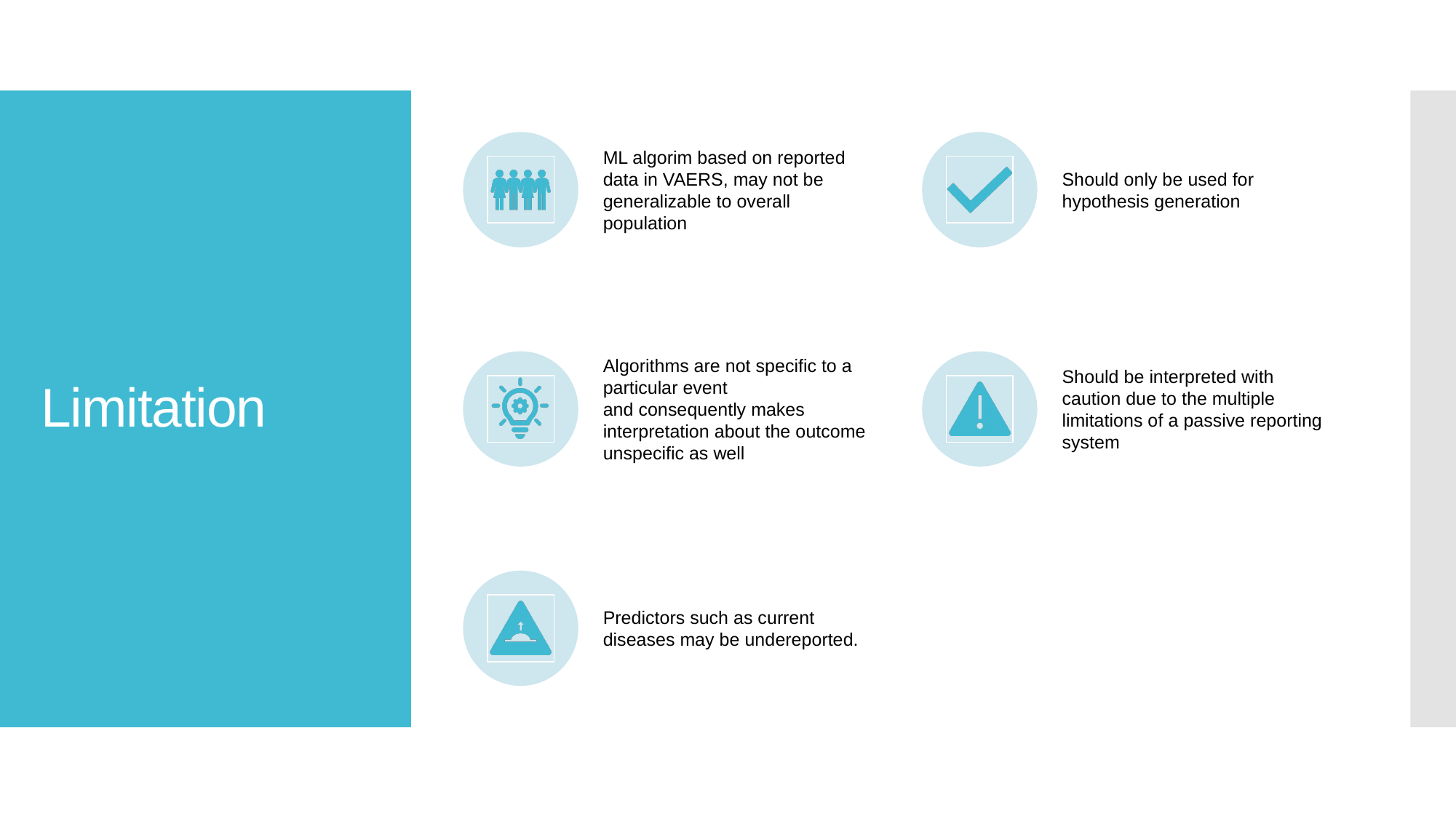

ML algorim based on reported data in VAERS, may not be generalizable to overall population
Should only be used for hypothesis generation
Algorithms are not specific to a particular event and consequently makes interpretation about the outcome unspecific as well
Should be interpreted with caution due to the multiple limitations of a passive reporting system
Predictors such as current diseases may be undereported.
# Limitation